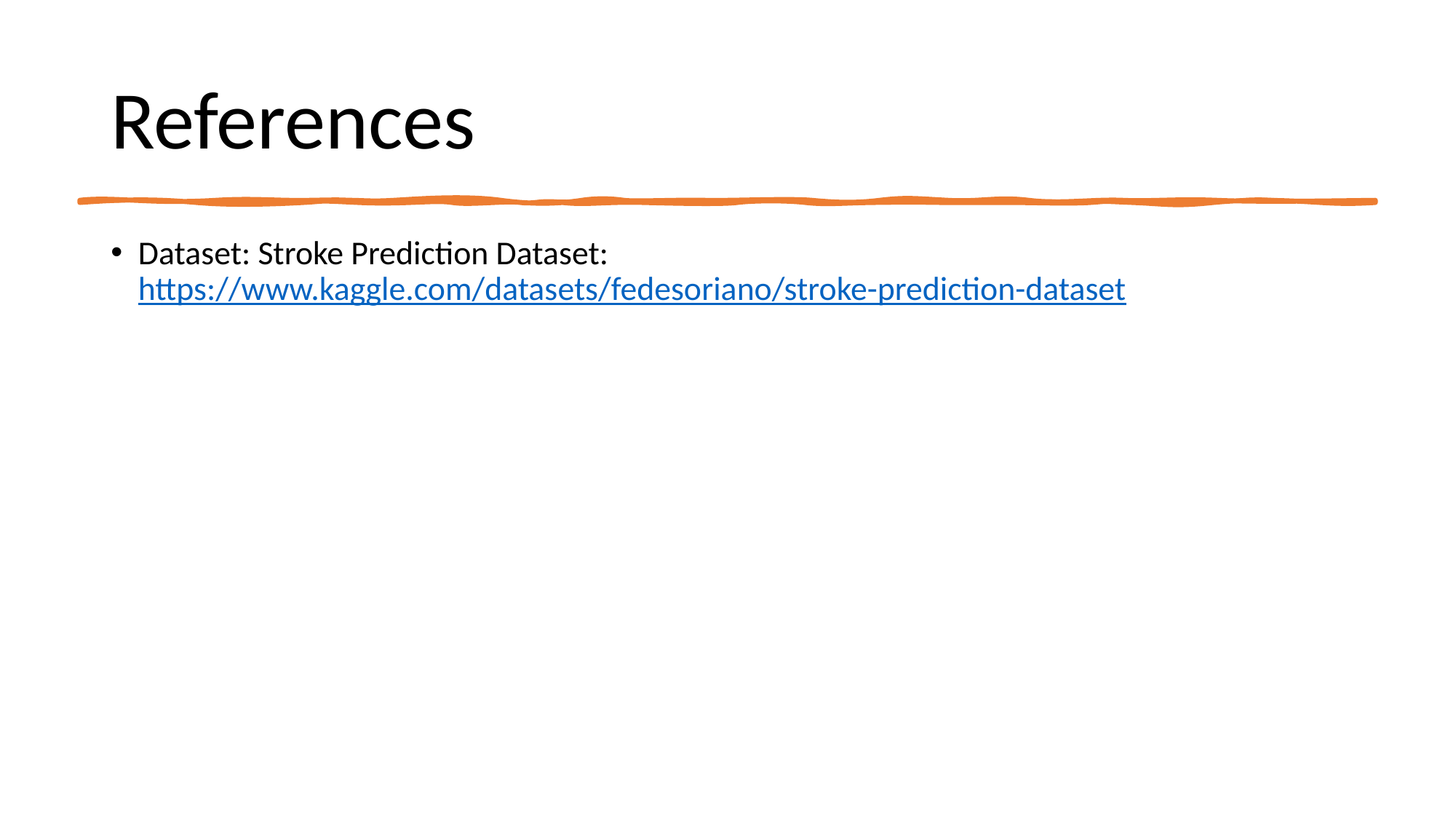

# References

Dataset: Stroke Prediction Dataset: https://www.kaggle.com/datasets/fedesoriano/stroke-prediction-dataset